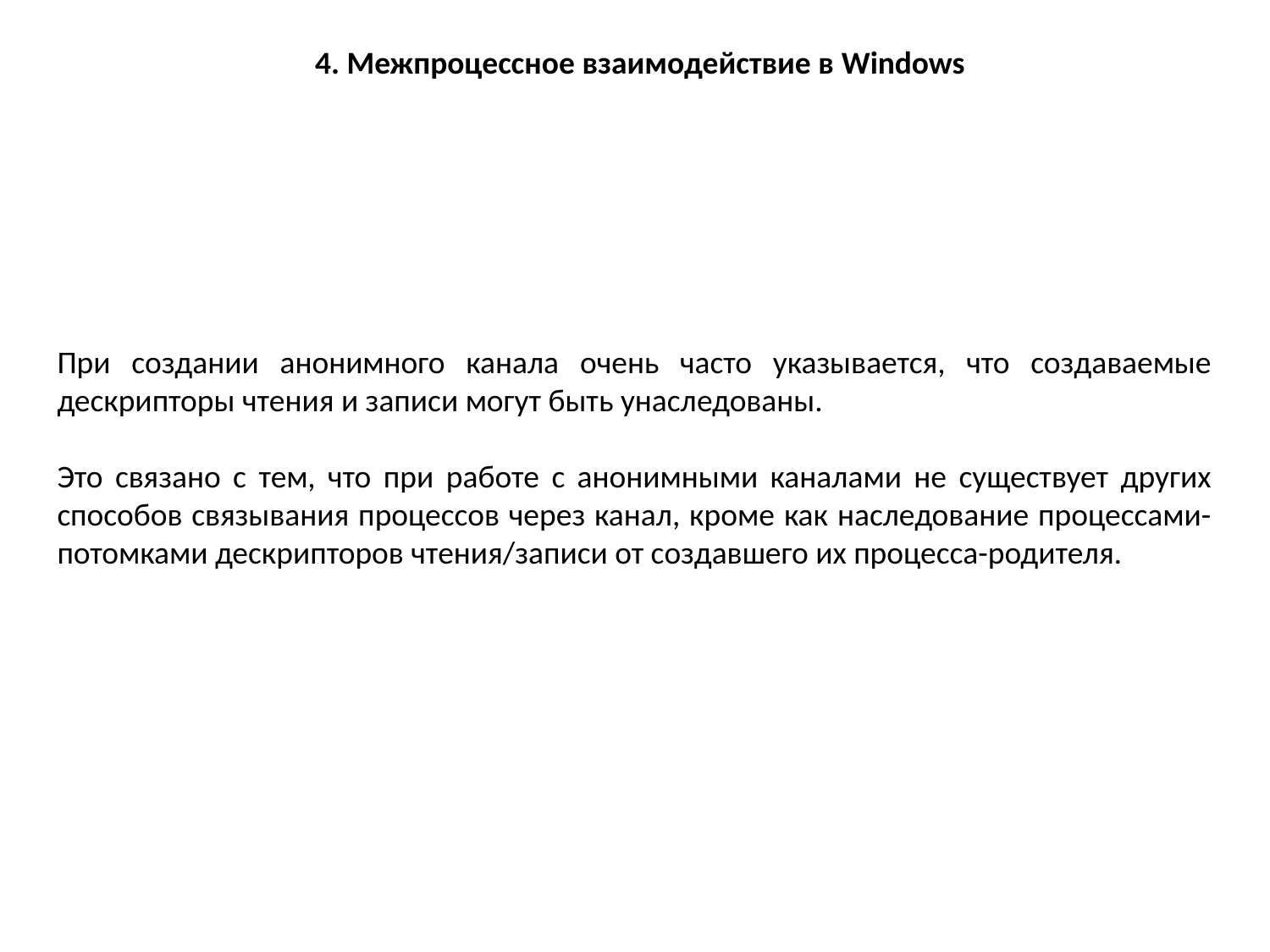

4. Межпроцессное взаимодействие в Windows
При создании анонимного канала очень часто указывается, что создаваемые дескрипторы чтения и записи могут быть унаследованы.

Это связано с тем, что при работе с анонимными каналами не существует других способов связывания процессов через канал, кроме как наследование процессами-потомками дескрипторов чтения/записи от создавшего их процесса-родителя.